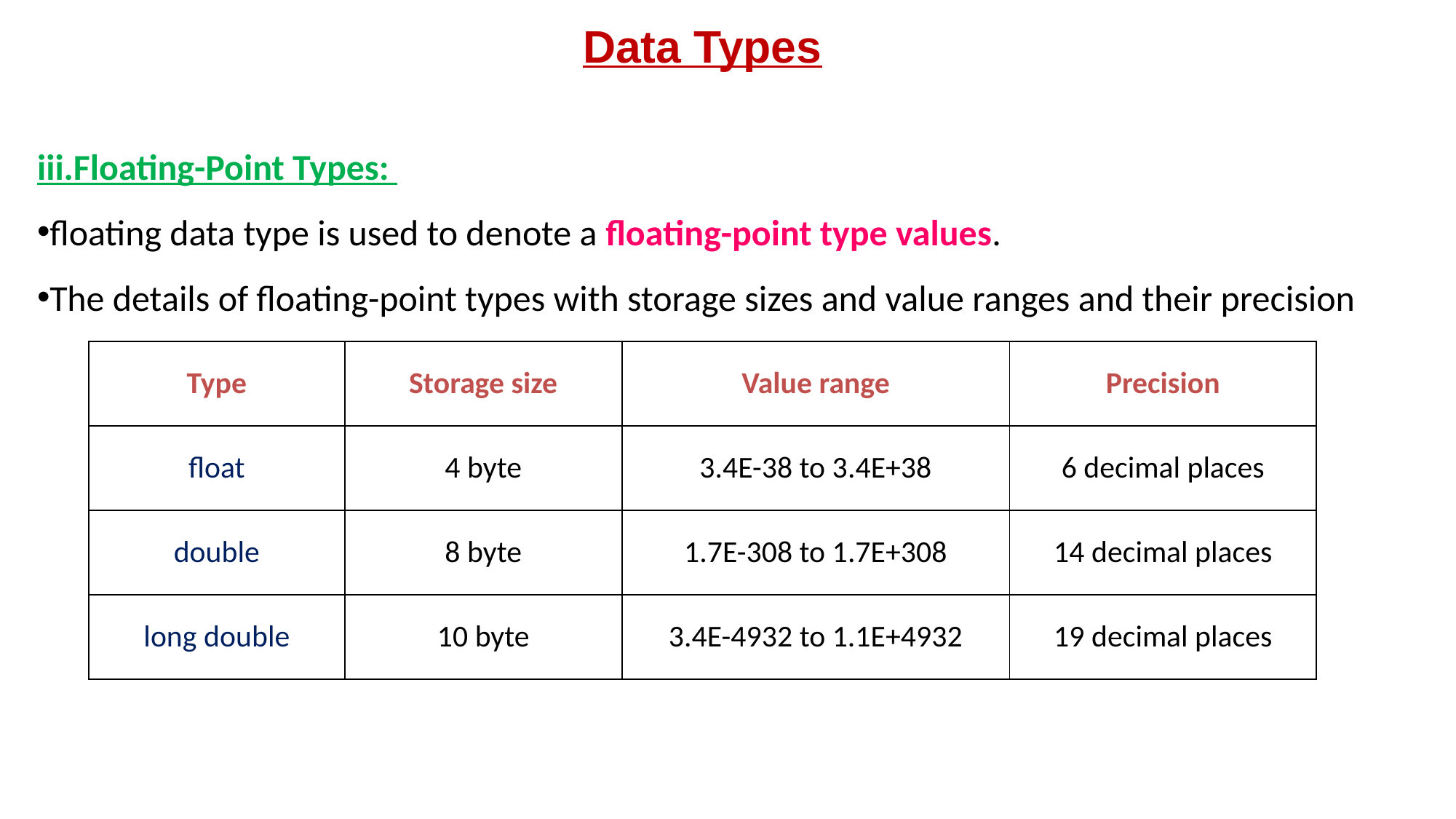

Data Types
iii.Floating-Point Types:
floating data type is used to denote a floating-point type values.
The details of floating-point types with storage sizes and value ranges and their precision

| Type | Storage size | Value range | Precision |
| --- | --- | --- | --- |
| float | 4 byte | 3.4E-38 to 3.4E+38 | 6 decimal places |
| double | 8 byte | 1.7E-308 to 1.7E+308 | 14 decimal places |
| long double | 10 byte | 3.4E-4932 to 1.1E+4932 | 19 decimal places |